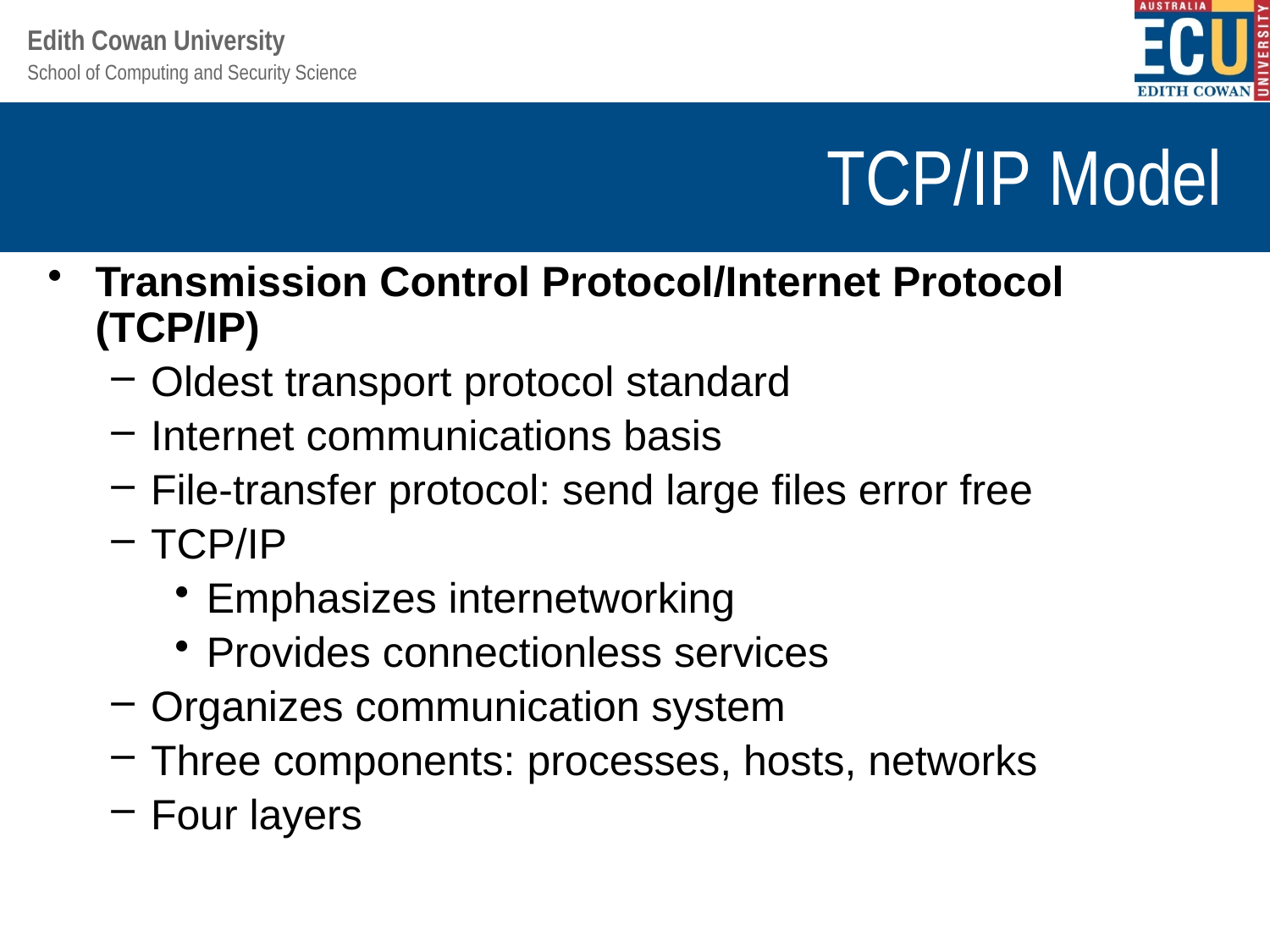

# TCP/IP Model
Transmission Control Protocol/Internet Protocol (TCP/IP)
Oldest transport protocol standard
Internet communications basis
File-transfer protocol: send large files error free
TCP/IP
Emphasizes internetworking
Provides connectionless services
Organizes communication system
Three components: processes, hosts, networks
Four layers